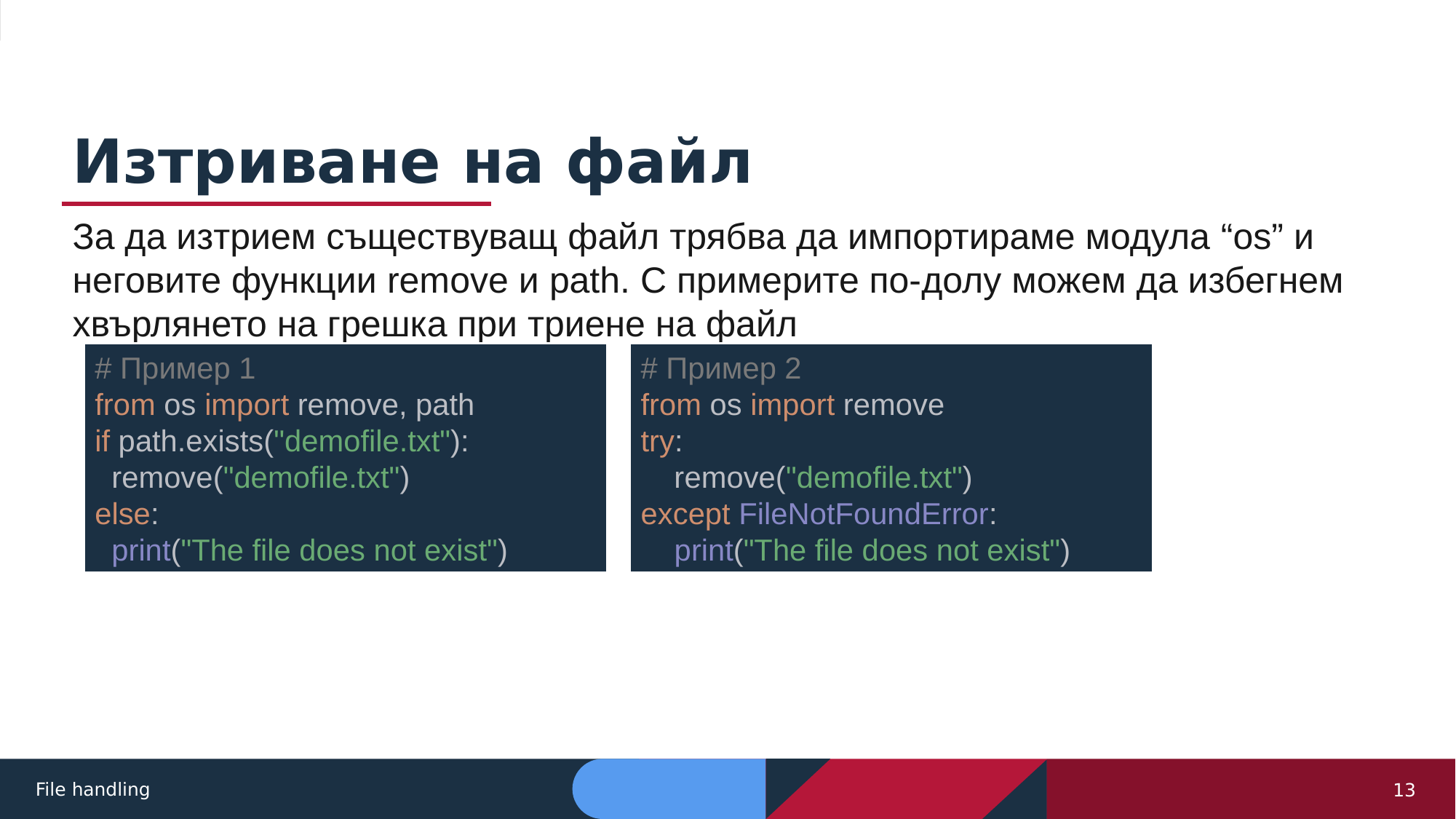

# Изтриване на файл
За да изтрием съществуващ файл трябва да импортираме модула “os” и неговите функции remove и path. С примерите по-долу можем да избегнем хвърлянето на грешка при триене на файл
# Пример 1
from os import remove, path
if path.exists("demofile.txt"):
  remove("demofile.txt")
else:
  print("The file does not exist")
# Пример 2
from os import remove
try:
    remove("demofile.txt")
except FileNotFoundError:
    print("The file does not exist")
File handling
13